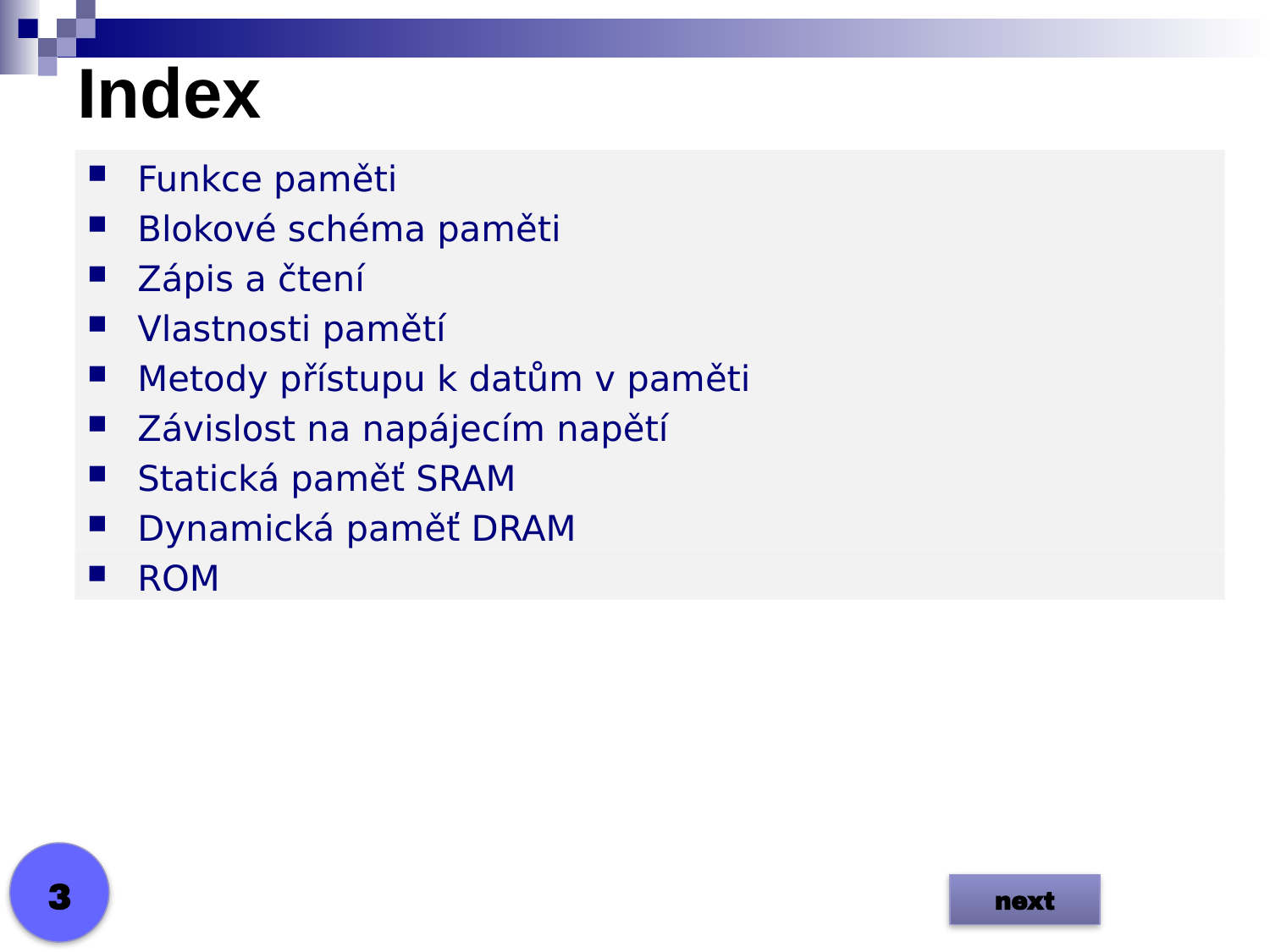

# Index
Funkce paměti
Blokové schéma paměti
Zápis a čtení
Vlastnosti pamětí
Metody přístupu k datům v paměti
Závislost na napájecím napětí
Statická paměť SRAM
Dynamická paměť DRAM
ROM

3
next